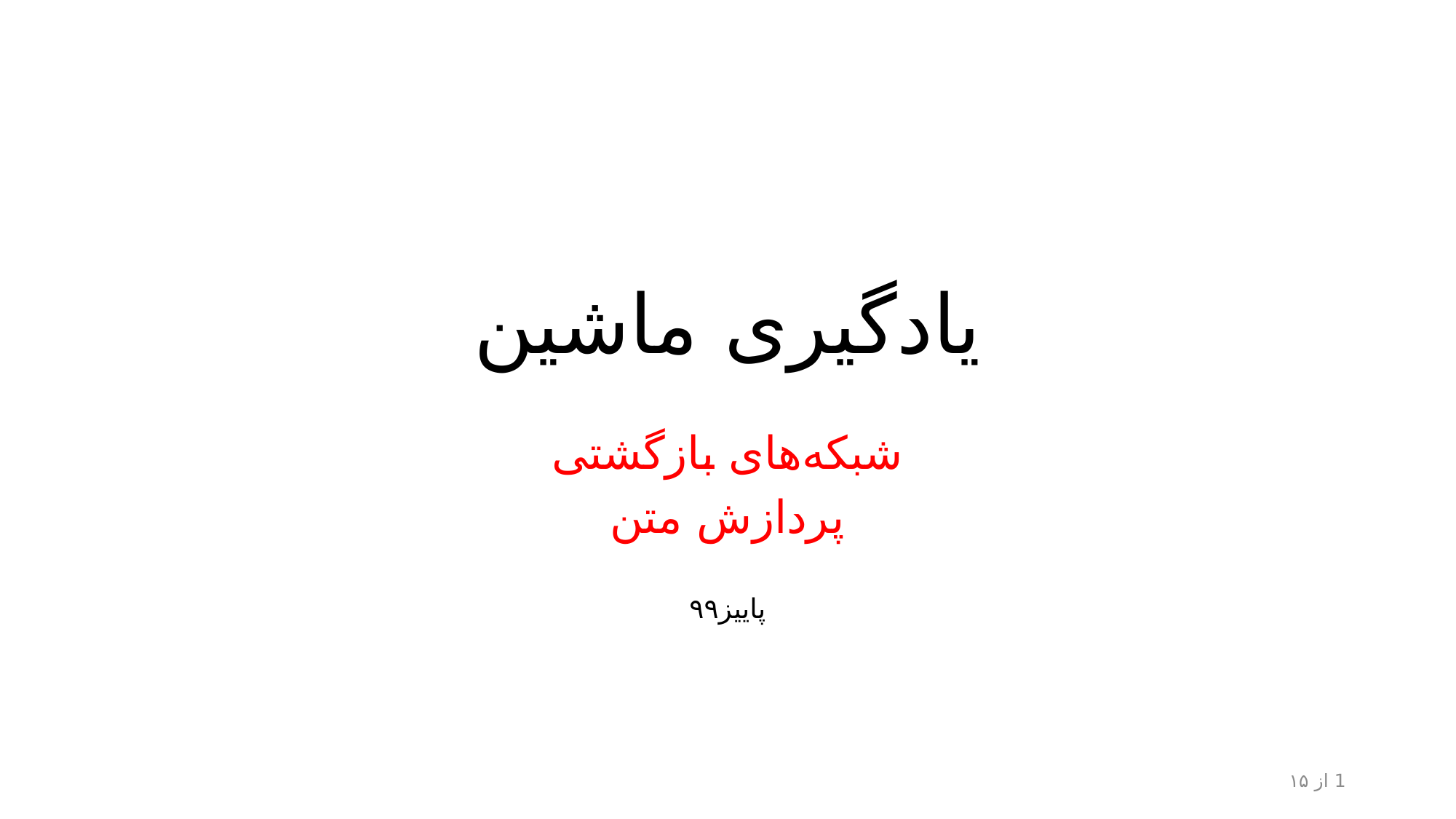

# یادگیری ماشین
شبکه‌های بازگشتی
پردازش متن

پاییز۹۹
1